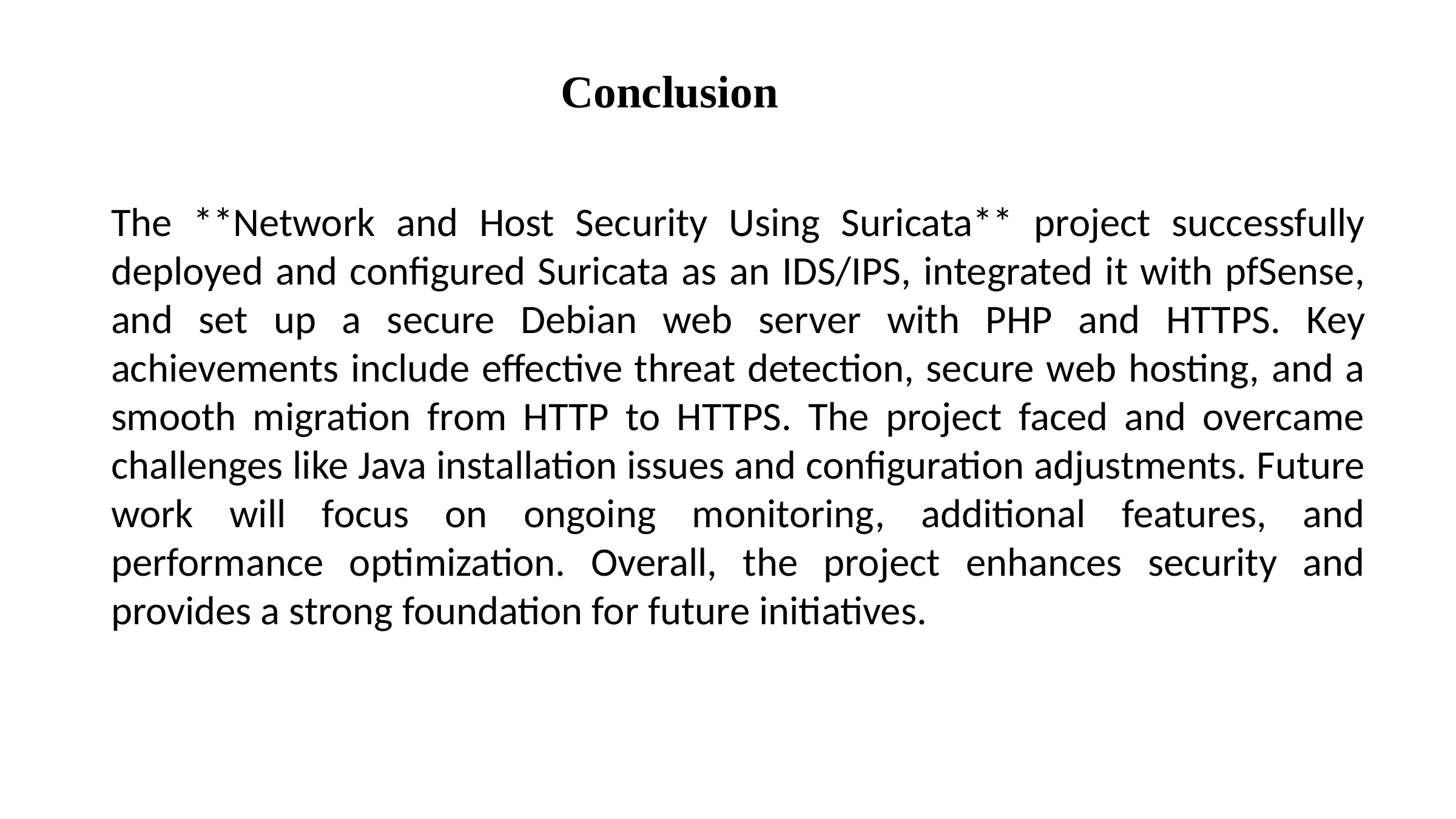

Conclusion
The **Network and Host Security Using Suricata** project successfully deployed and configured Suricata as an IDS/IPS, integrated it with pfSense, and set up a secure Debian web server with PHP and HTTPS. Key achievements include effective threat detection, secure web hosting, and a smooth migration from HTTP to HTTPS. The project faced and overcame challenges like Java installation issues and configuration adjustments. Future work will focus on ongoing monitoring, additional features, and performance optimization. Overall, the project enhances security and provides a strong foundation for future initiatives.